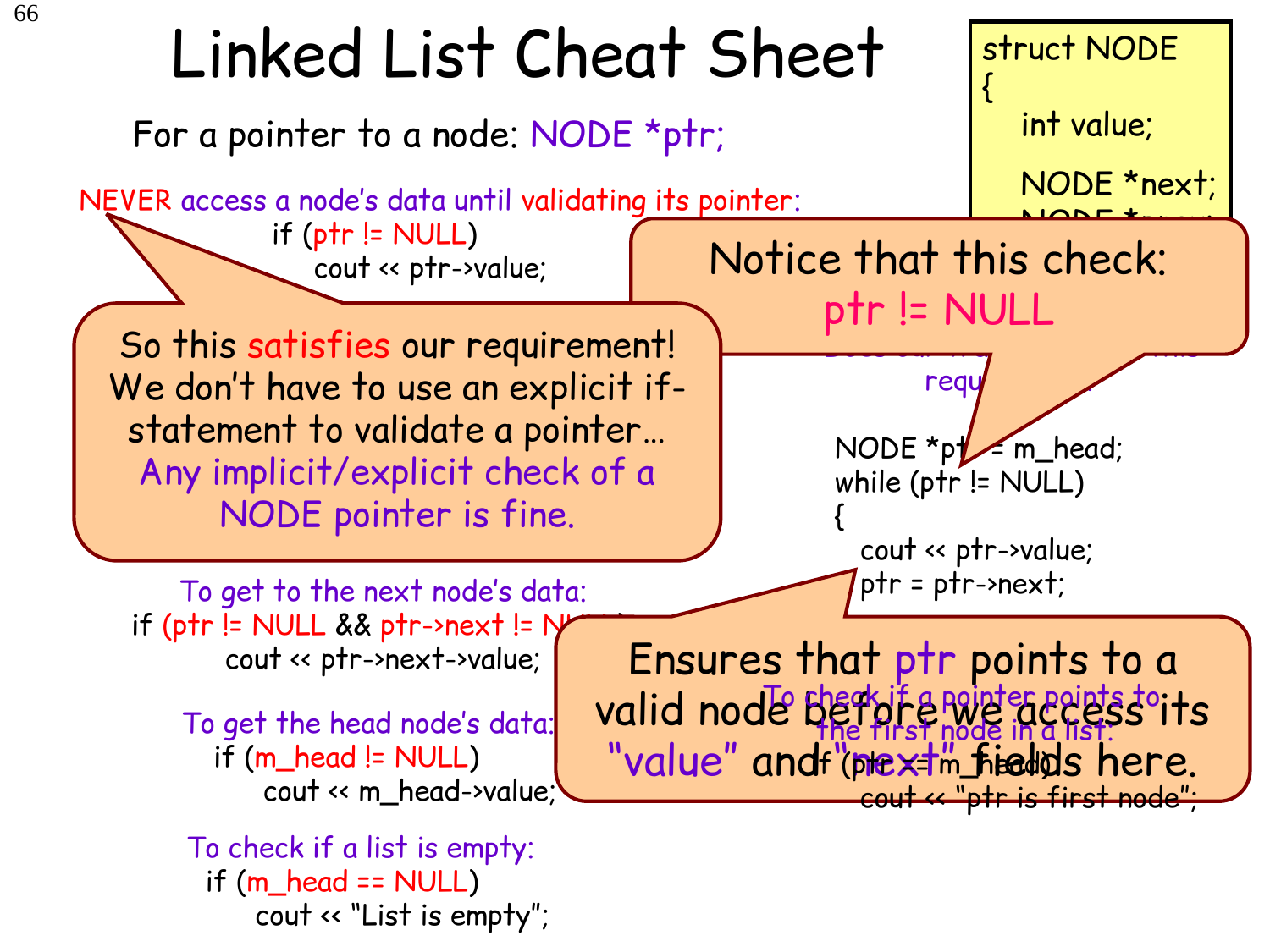

# Linked List Cheat Sheet
66
struct NODE
{
    int value;

    NODE *next;
    NODE *prev;
};
For a pointer to a node: NODE *ptr;
NEVER access a node’s data until validating its pointer:
	              if (ptr != NULL)
		    cout << ptr->value;
Notice that this check:
ptr != NULL
To advance ptr to the next node/end of the list:
	         if (ptr != NULL)
                              ptr = ptr->next;
So this satisfies our requirement! We don’t have to use an explicit if-statement to validate a pointer… Any implicit/explicit check of a NODE pointer is fine.
Does our traversal meet this requirement?

        NODE *ptr = m_head;
        while (ptr != NULL)
        {
           cout << ptr->value;
           ptr = ptr->next;
        }

To see if ptr points to the last node in a list:
 if (ptr != NULL && ptr->next == NULL)
then-ptr-points-to-last-node;
To get to the next node’s data:
if (ptr != NULL && ptr->next != NULL)
cout << ptr->next->value;
Ensures that ptr points to a valid node before we access its “value” and “next” fields here.
To check if a pointer points to
the first node in a list:
                        if (ptr == m_head)
                              cout << “ptr is first node”;
To get the head node’s data:
                        if (m_head != NULL)
                              cout << m_head->value;
To check if a list is empty:
                        if (m_head == NULL)
                              cout << “List is empty”;